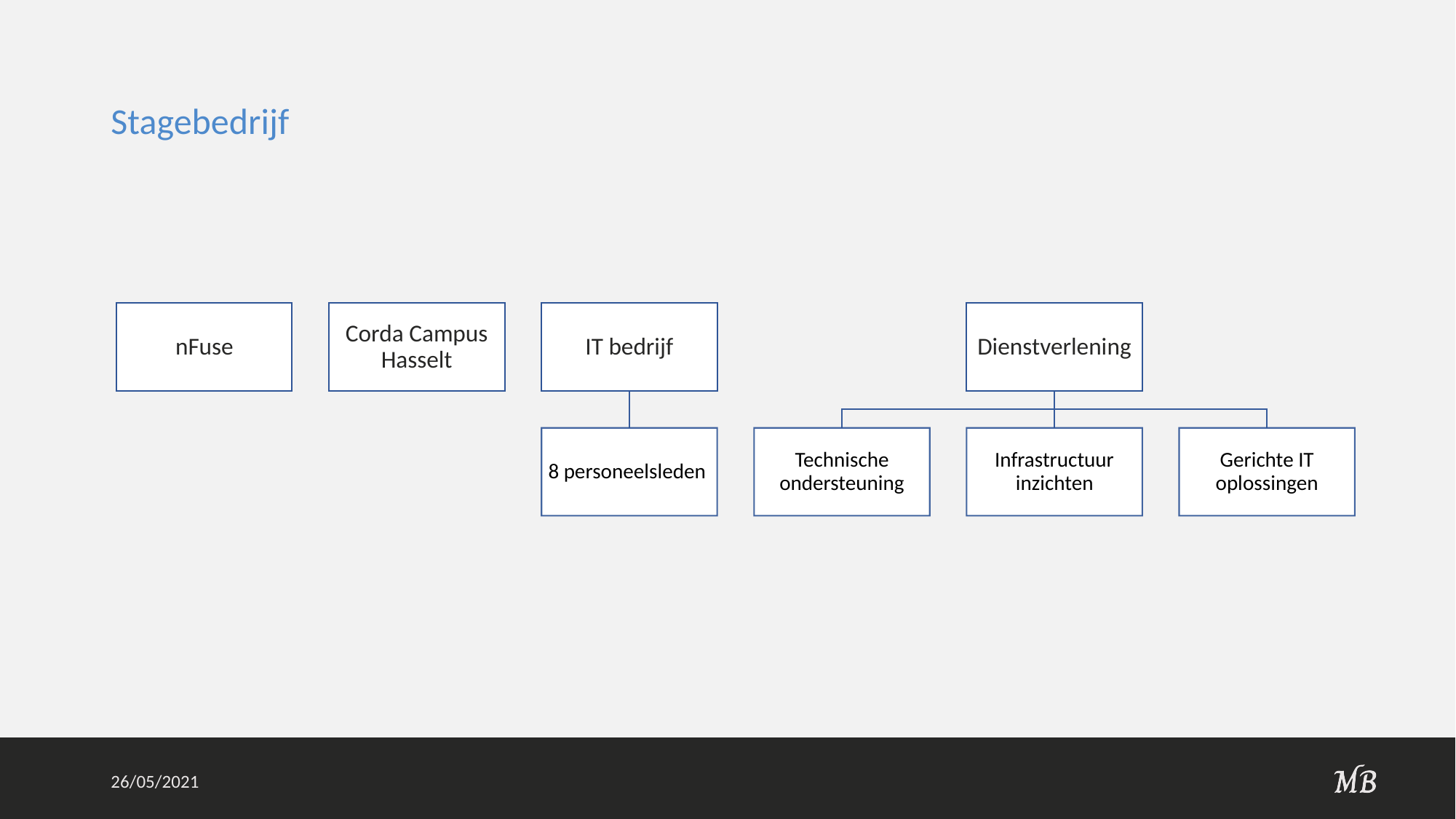

# Stagebedrijf
nFuse
Corda Campus Hasselt
IT bedrijf
8 personeelsleden
Dienstverlening
Technische ondersteuning
Infrastructuur inzichten
Gerichte IT oplossingen
3
26/05/2021